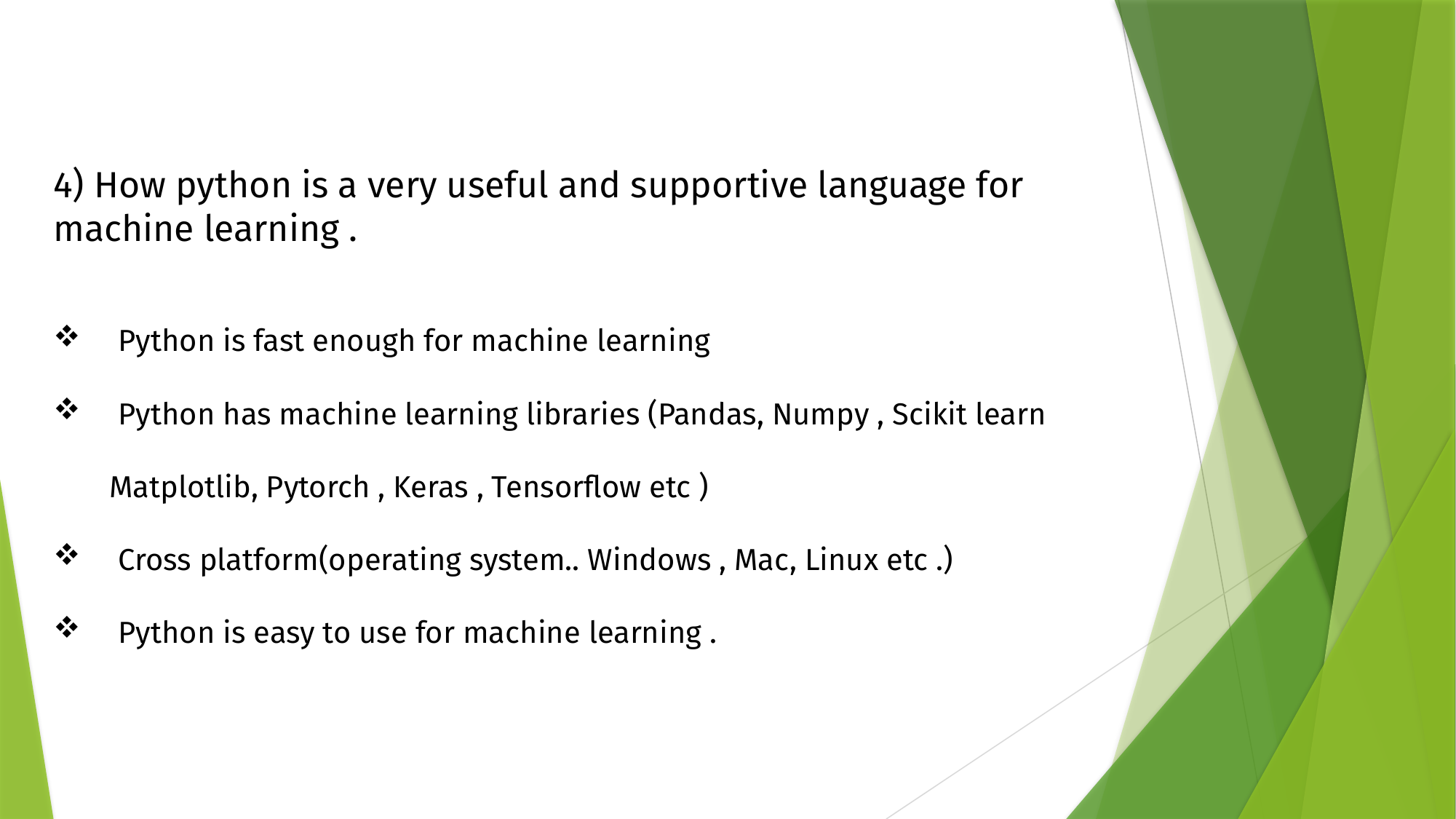

4) How python is a very useful and supportive language for machine learning .

   Python is fast enough for machine learning

   Python has machine learning libraries (Pandas, Numpy , Scikit learn

       Matplotlib, Pytorch , Keras , Tensorflow etc )

   Cross platform(operating system.. Windows , Mac, Linux etc .)

   Python is easy to use for machine learning .